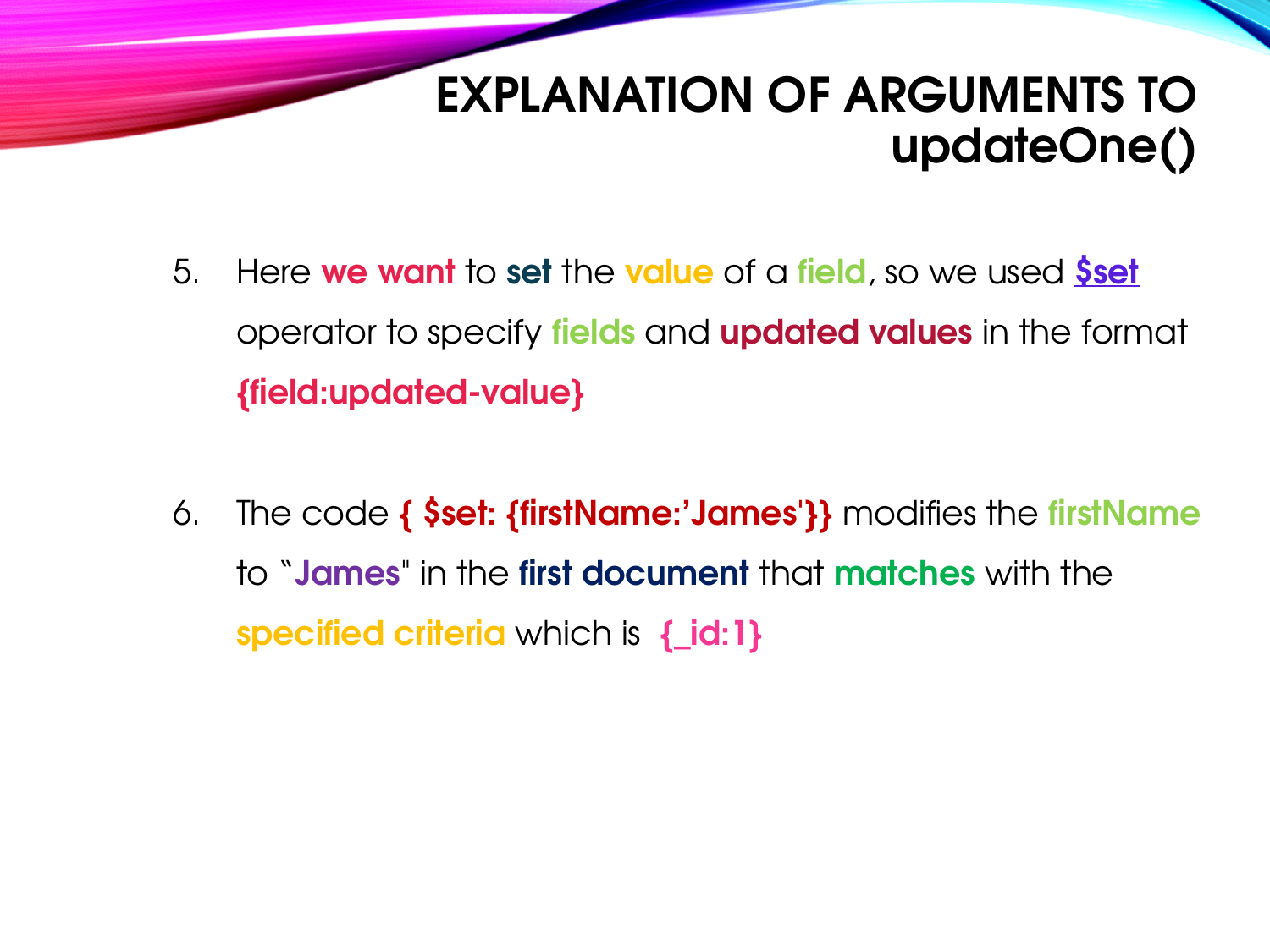

# Explanation of arguments to updateOne()
Here we want to set the value of a field, so we used $set operator to specify fields and updated values in the format  {field:updated-value}

The code { $set: {firstName:’James'}} modifies the firstName to “James" in the first document that matches with the specified criteria which is  {_id:1}